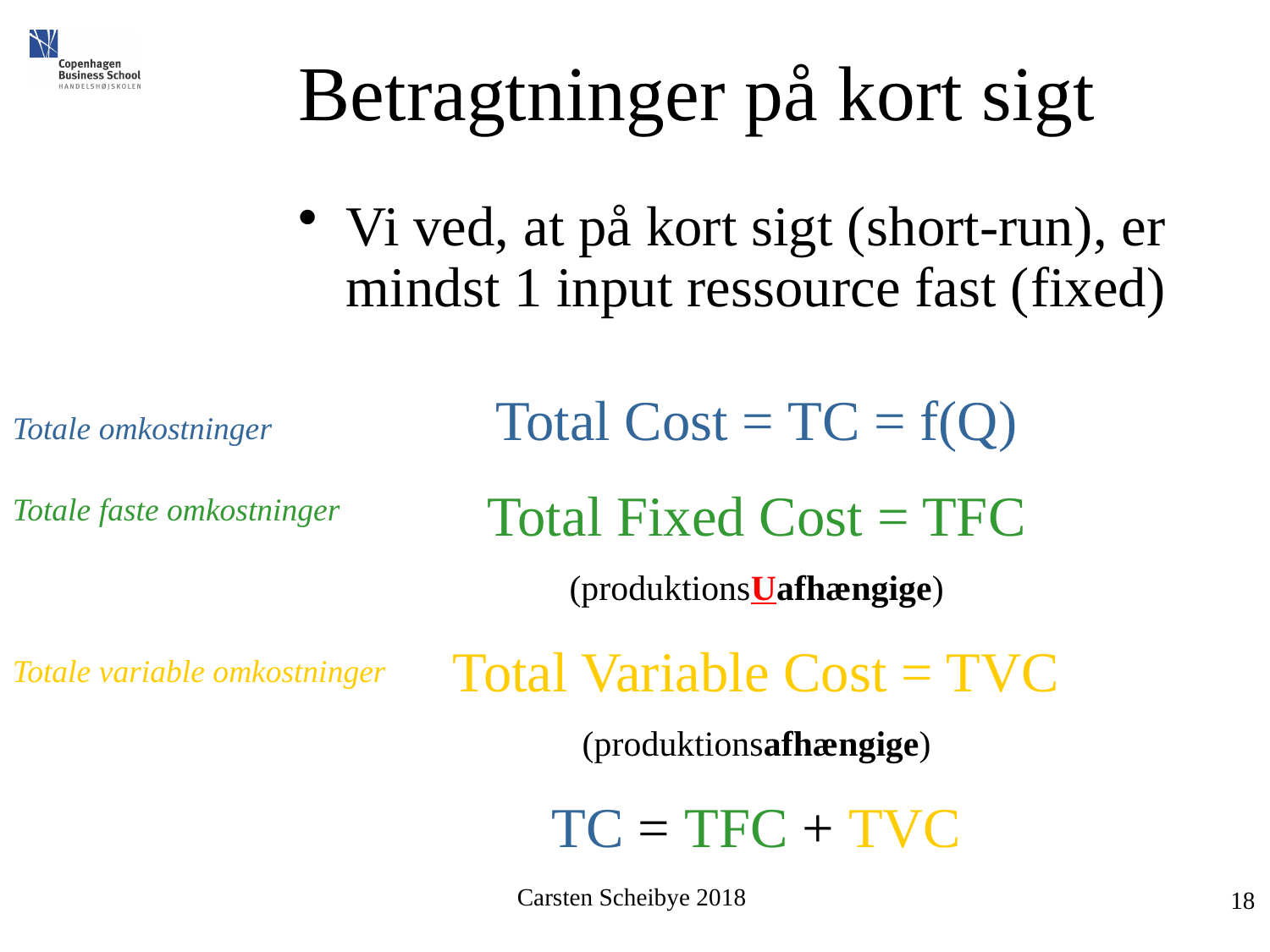

# Betragtninger på kort sigt
Vi ved, at på kort sigt (short-run), er mindst 1 input ressource fast (fixed)

Total Cost = TC = f(Q)
Total Fixed Cost = TFC
(produktionsUafhængige)
Total Variable Cost = TVC
(produktionsafhængige)
TC = TFC + TVC

Totale omkostninger

Totale faste omkostninger

Totale variable omkostninger

18